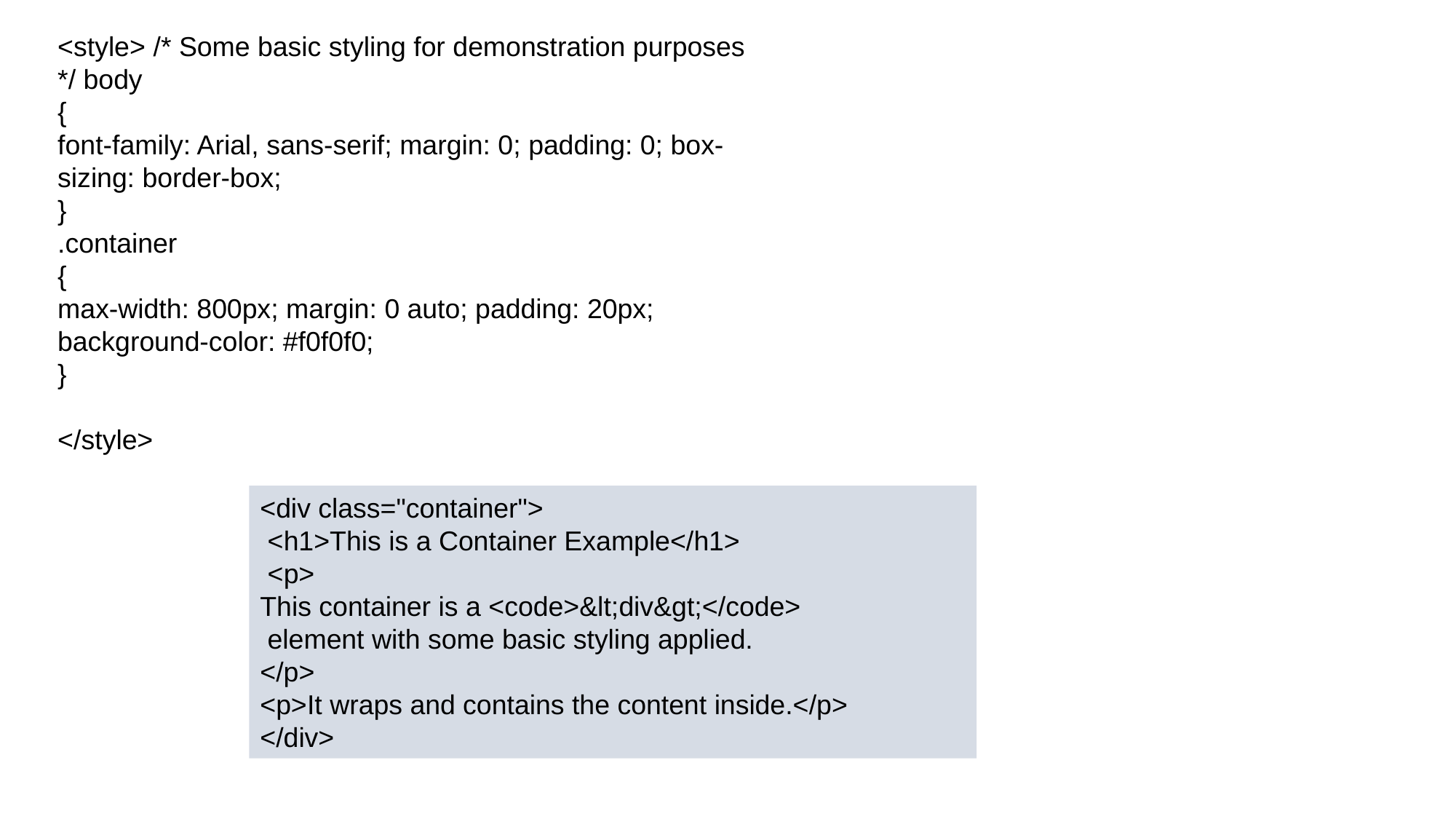

<style> /* Some basic styling for demonstration purposes */ body
{
font-family: Arial, sans-serif; margin: 0; padding: 0; box-sizing: border-box;
}
.container
{
max-width: 800px; margin: 0 auto; padding: 20px; background-color: #f0f0f0;
}

</style>
<div class="container">
 <h1>This is a Container Example</h1>
 <p>
This container is a <code>&lt;div&gt;</code>
 element with some basic styling applied.
</p>
<p>It wraps and contains the content inside.</p>
</div>